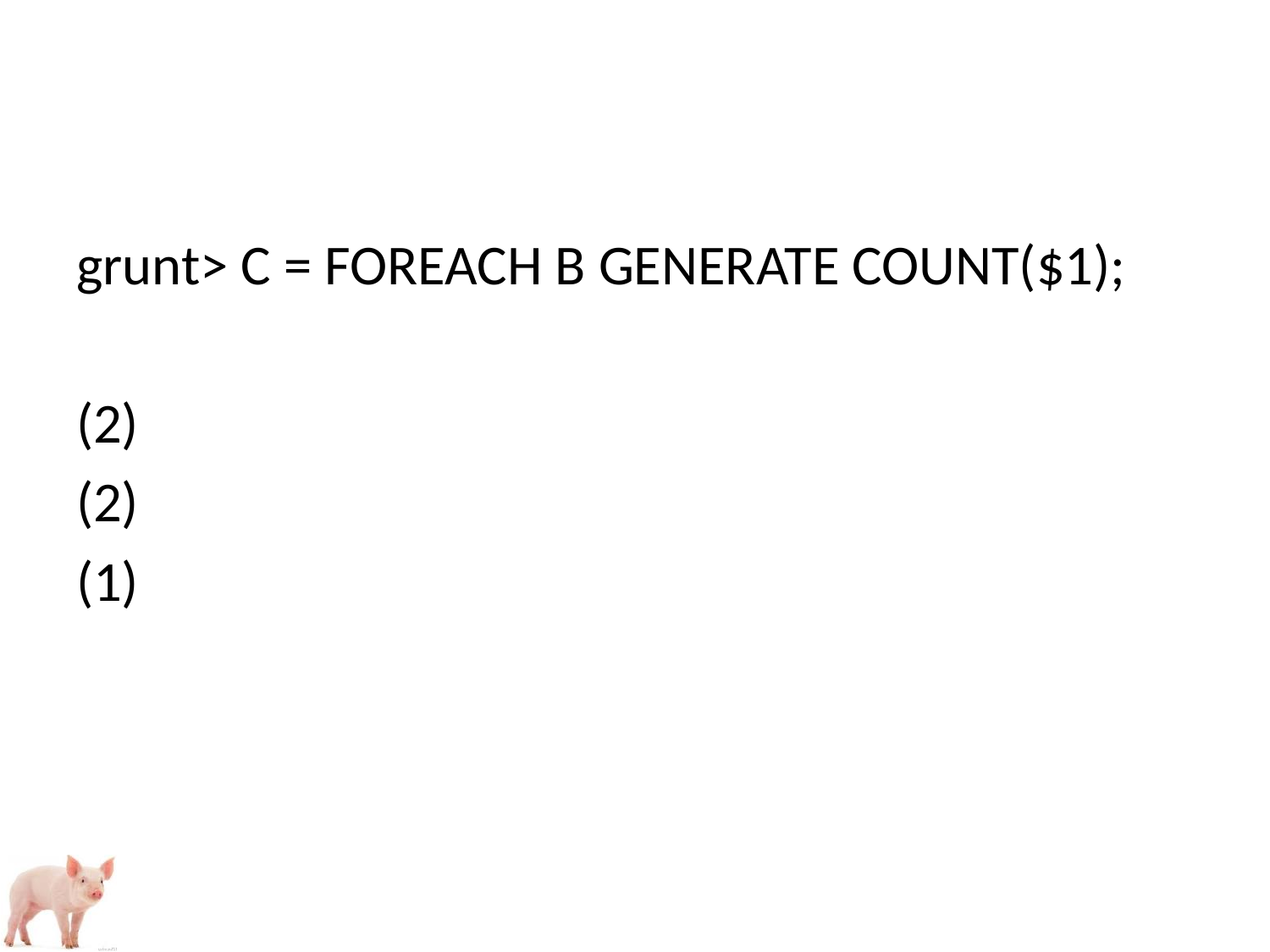

grunt> C = FOREACH B GENERATE COUNT($1);

(2)
(2)
(1)